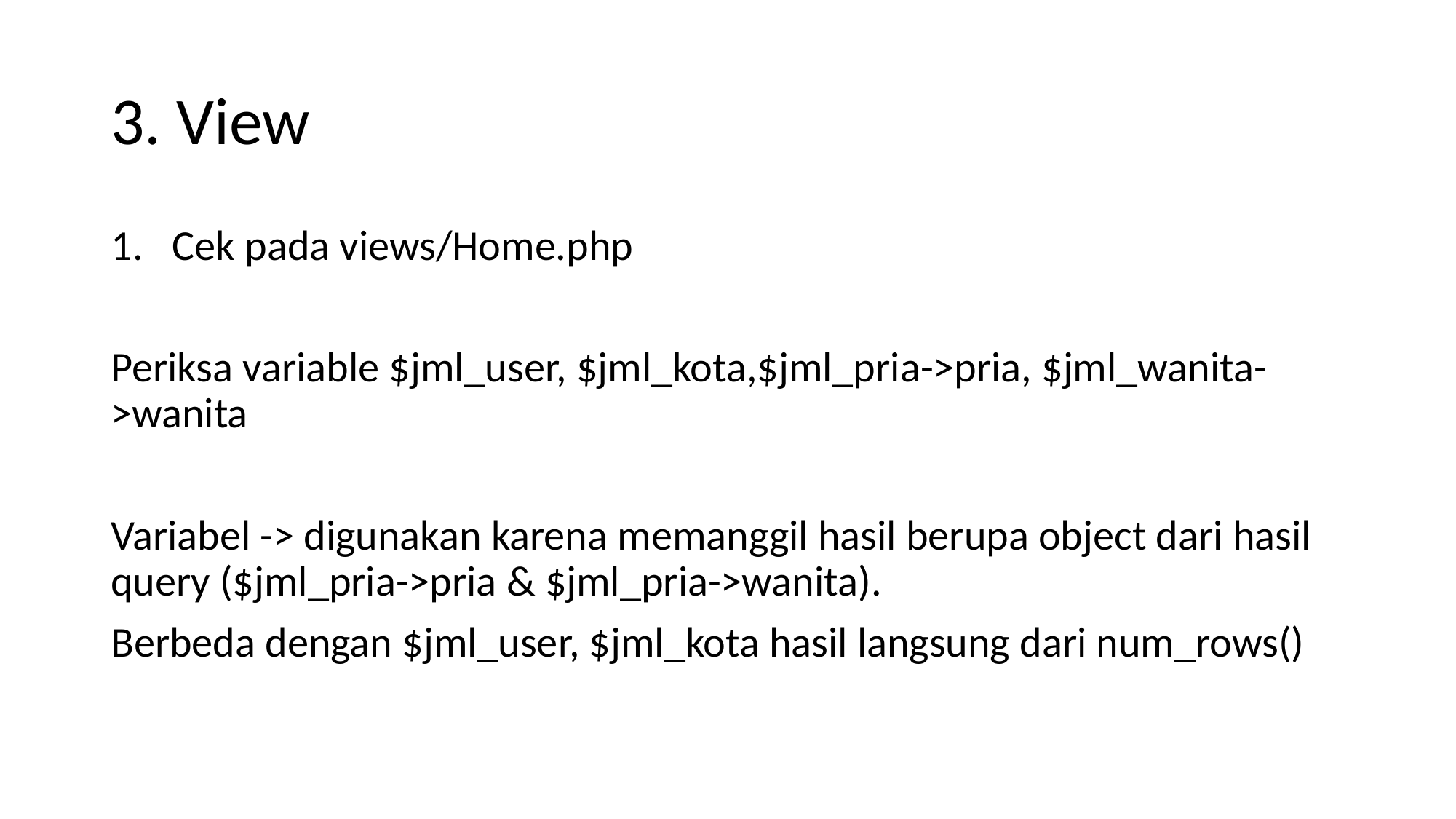

# 3. View
Cek pada views/Home.php

Periksa variable $jml_user, $jml_kota,$jml_pria->pria, $jml_wanita->wanita

Variabel -> digunakan karena memanggil hasil berupa object dari hasil query ($jml_pria->pria & $jml_pria->wanita).
Berbeda dengan $jml_user, $jml_kota hasil langsung dari num_rows()